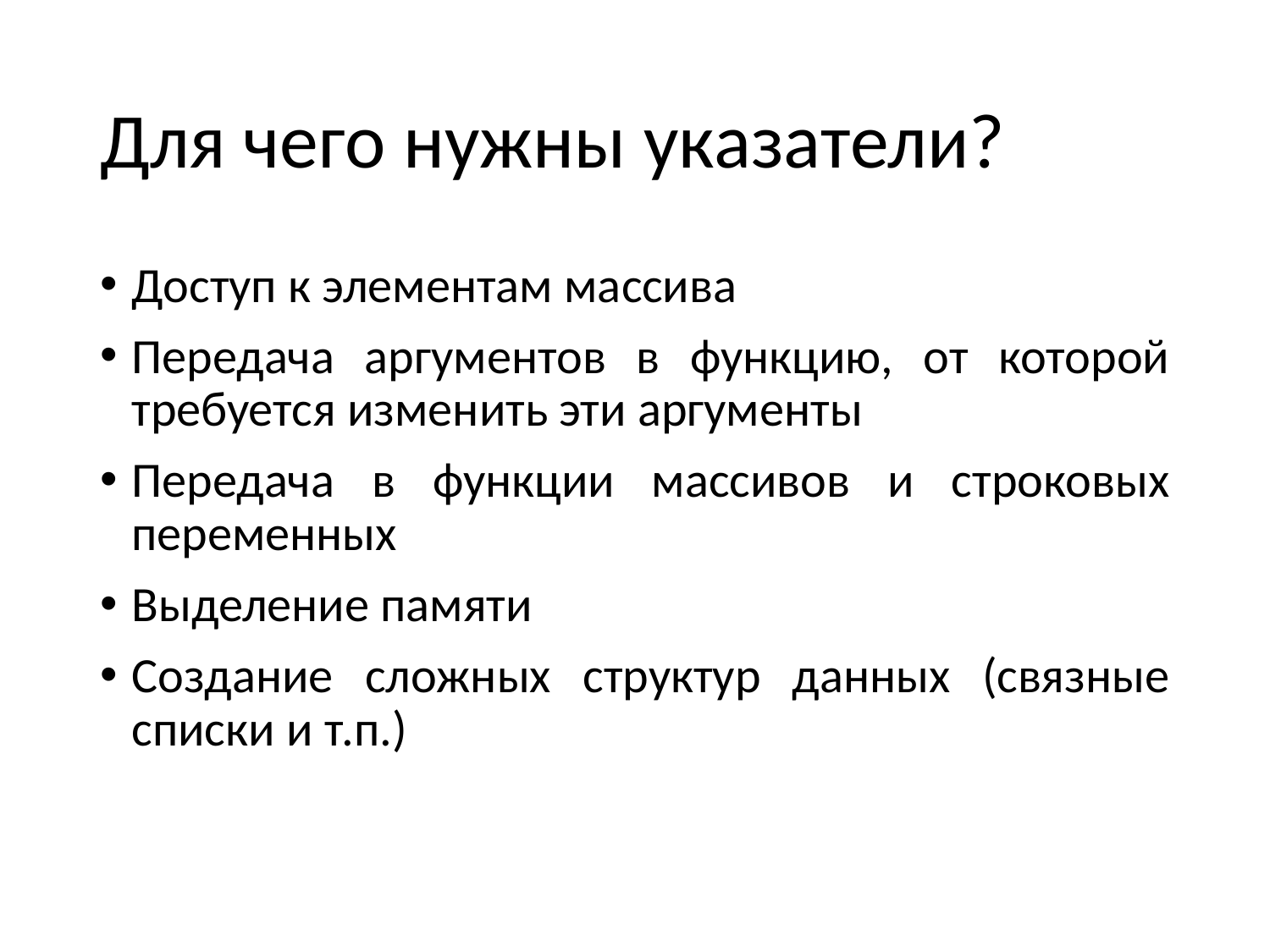

# Для чего нужны указатели?
Доступ к элементам массива
Передача аргументов в функцию, от которой требуется изменить эти аргументы
Передача в функции массивов и строковых переменных
Выделение памяти
Создание сложных структур данных (связные списки и т.п.)